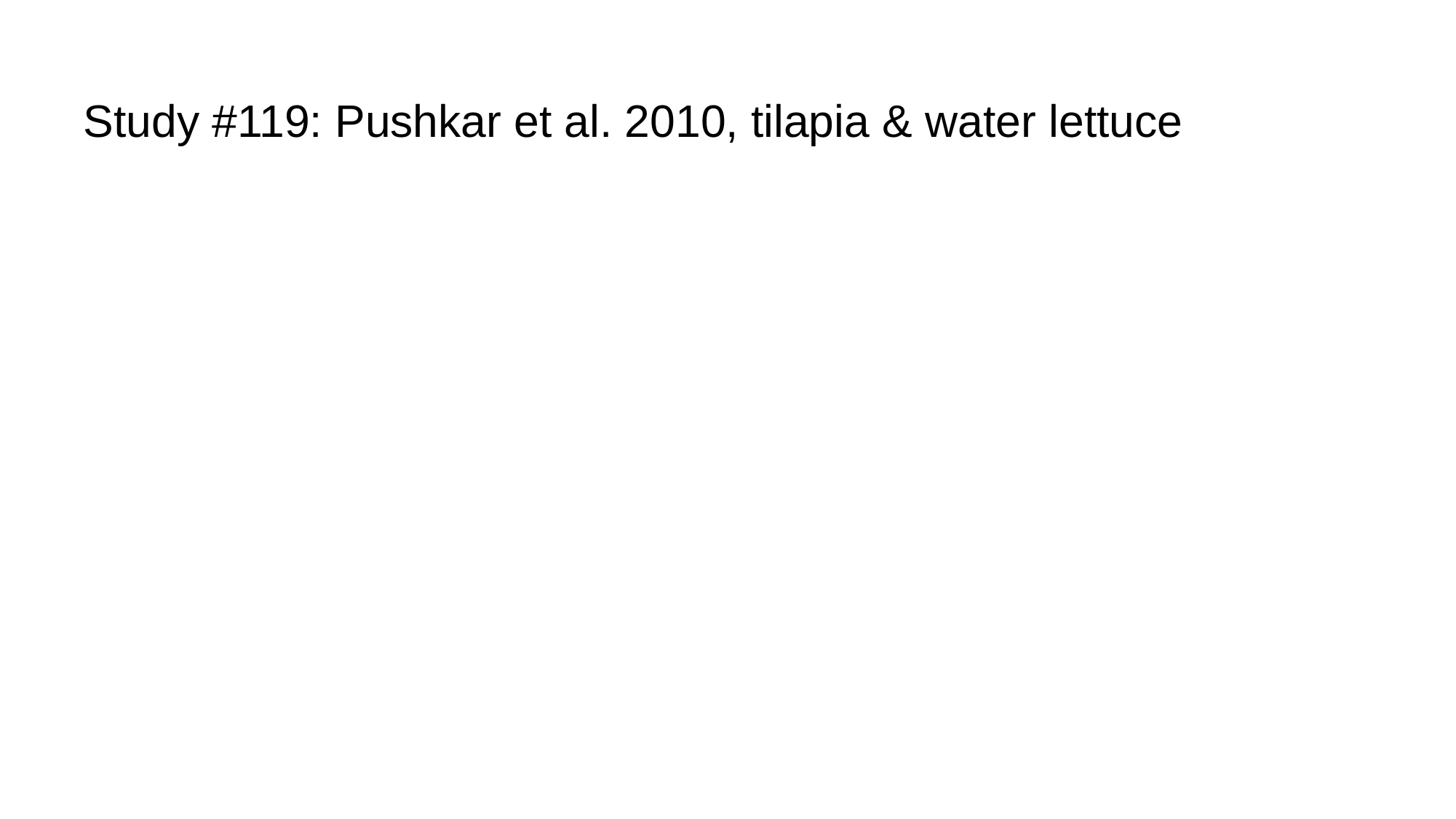

# Study #119: Pushkar et al. 2010, tilapia & water lettuce